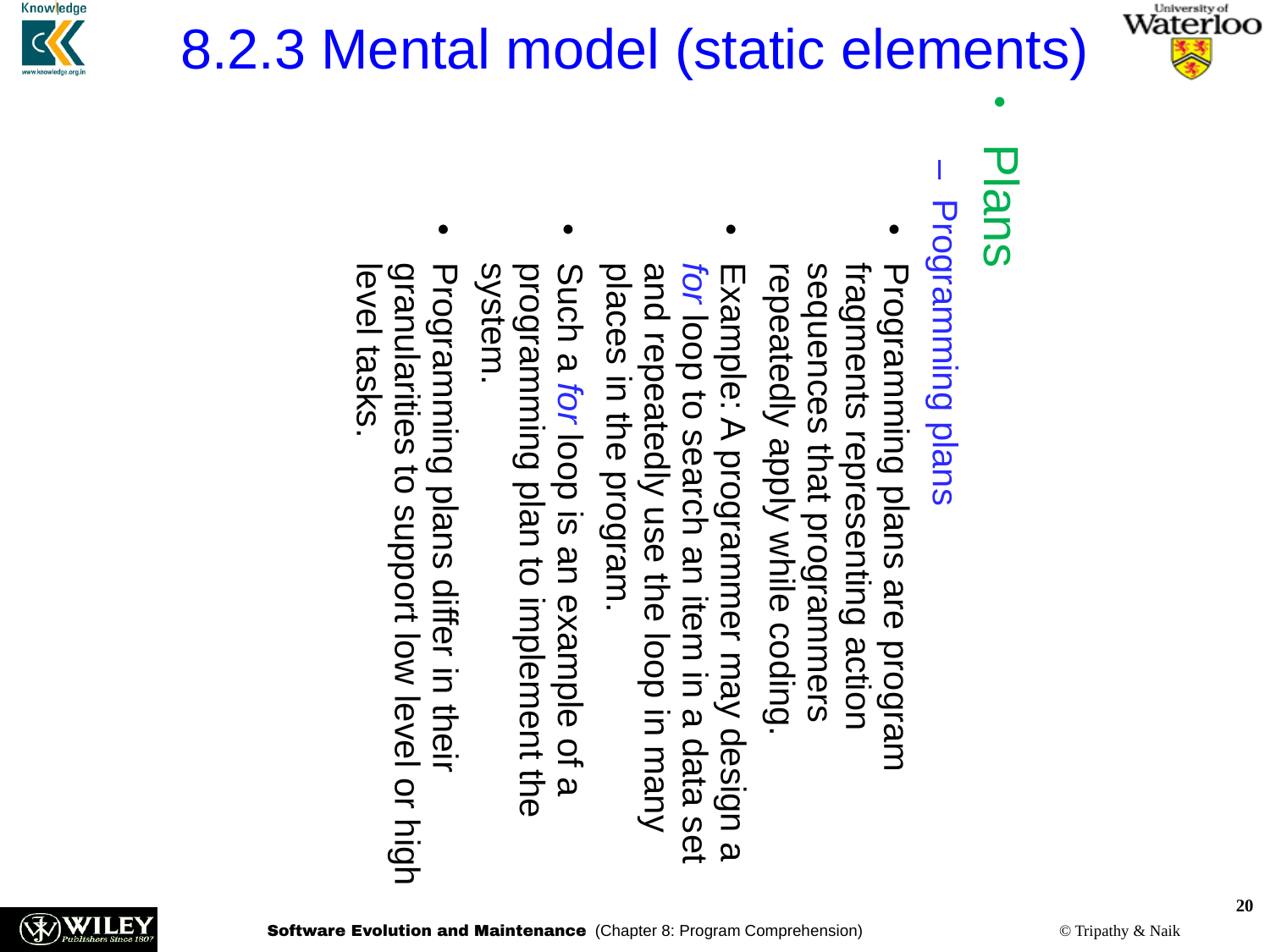

8.2.3 Mental model (static elements)
Plans
Programming plans
Programming plans are program fragments representing action sequences that programmers repeatedly apply while coding.
Example: A programmer may design a for loop to search an item in a data set and repeatedly use the loop in many places in the program.
Such a for loop is an example of a programming plan to implement the system.
Programming plans differ in their granularities to support low level or high level tasks.

20